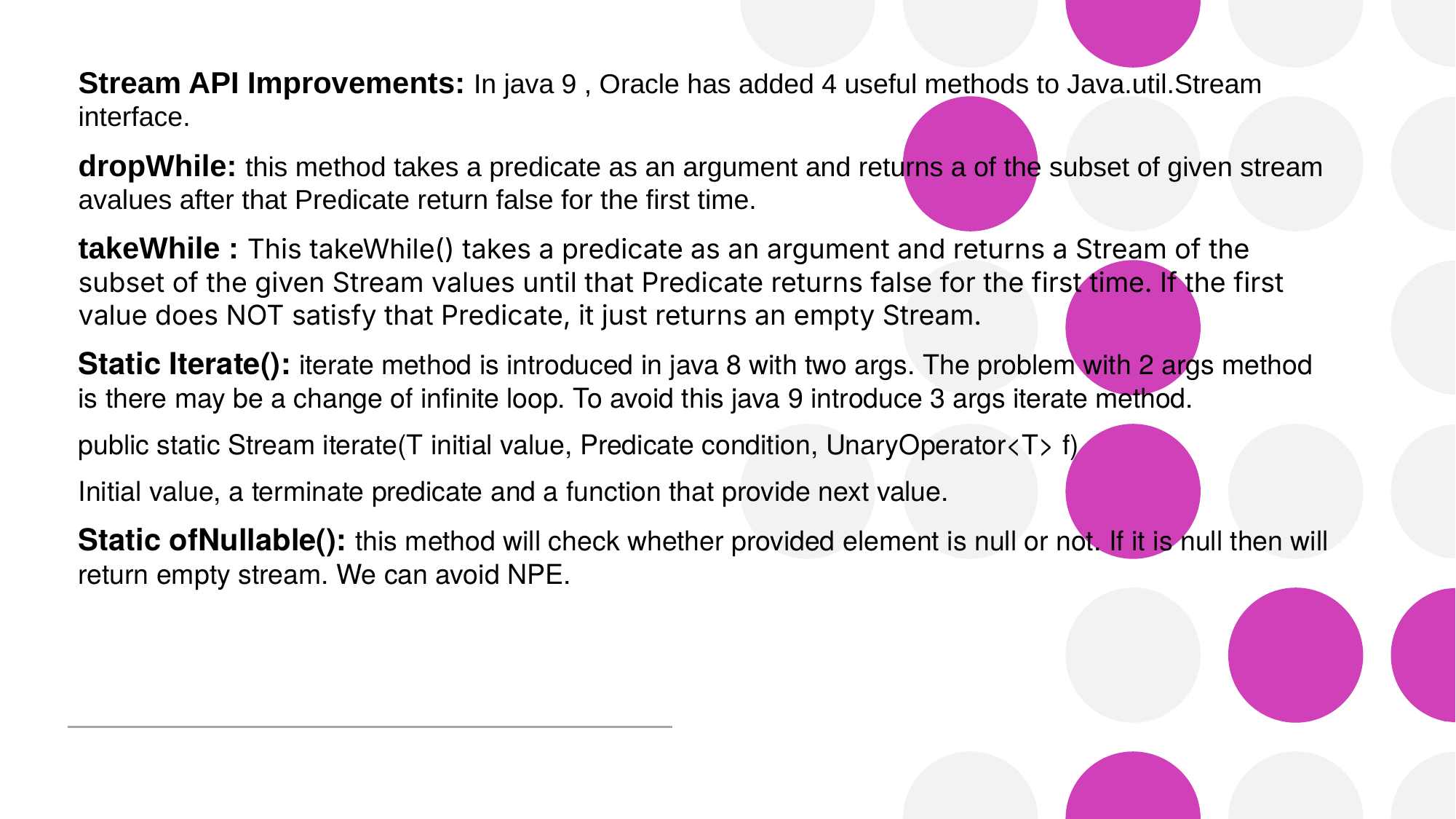

Stream API Improvements: In java 9 , Oracle has added 4 useful methods to Java.util.Stream interface.
dropWhile: this method takes a predicate as an argument and returns a of the subset of given stream avalues after that Predicate return false for the first time.
takeWhile : This takeWhile() takes a predicate as an argument and returns a Stream of the subset of the given Stream values until that Predicate returns false for the first time. If the first value does NOT satisfy that Predicate, it just returns an empty Stream.
Static Iterate(): iterate method is introduced in java 8 with two args. The problem with 2 args method is there may be a change of infinite loop. To avoid this java 9 introduce 3 args iterate method.
public static Stream iterate(T initial value, Predicate condition, UnaryOperator<T> f)
Initial value, a terminate predicate and a function that provide next value.
Static ofNullable(): this method will check whether provided element is null or not. If it is null then will return empty stream. We can avoid NPE.